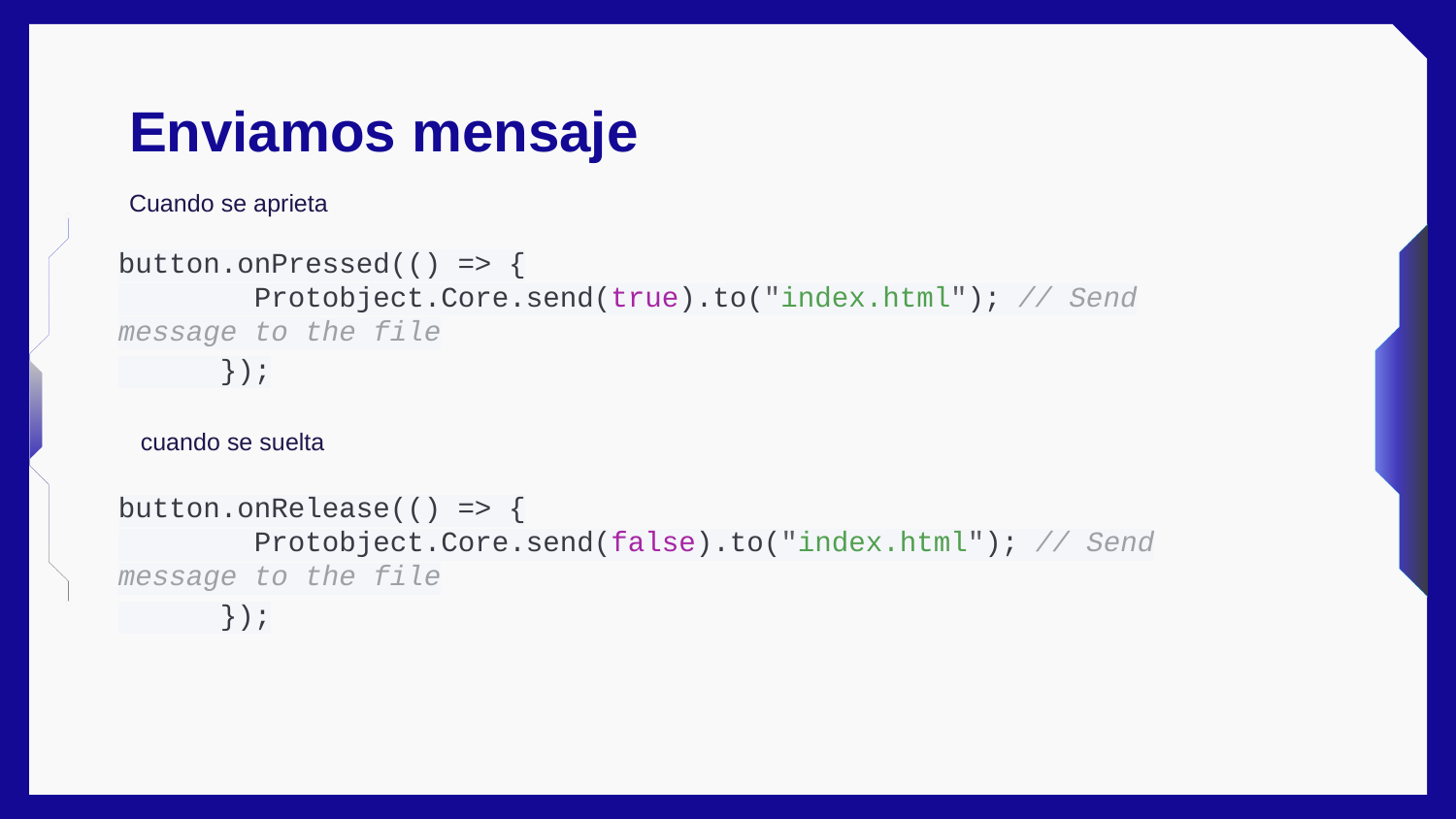

# Enviamos mensaje
Cuando se aprieta
button.onPressed(() => {
        Protobject.Core.send(true).to("index.html"); // Send message to the file
      });
cuando se suelta
button.onRelease(() => {
        Protobject.Core.send(false).to("index.html"); // Send message to the file
      });